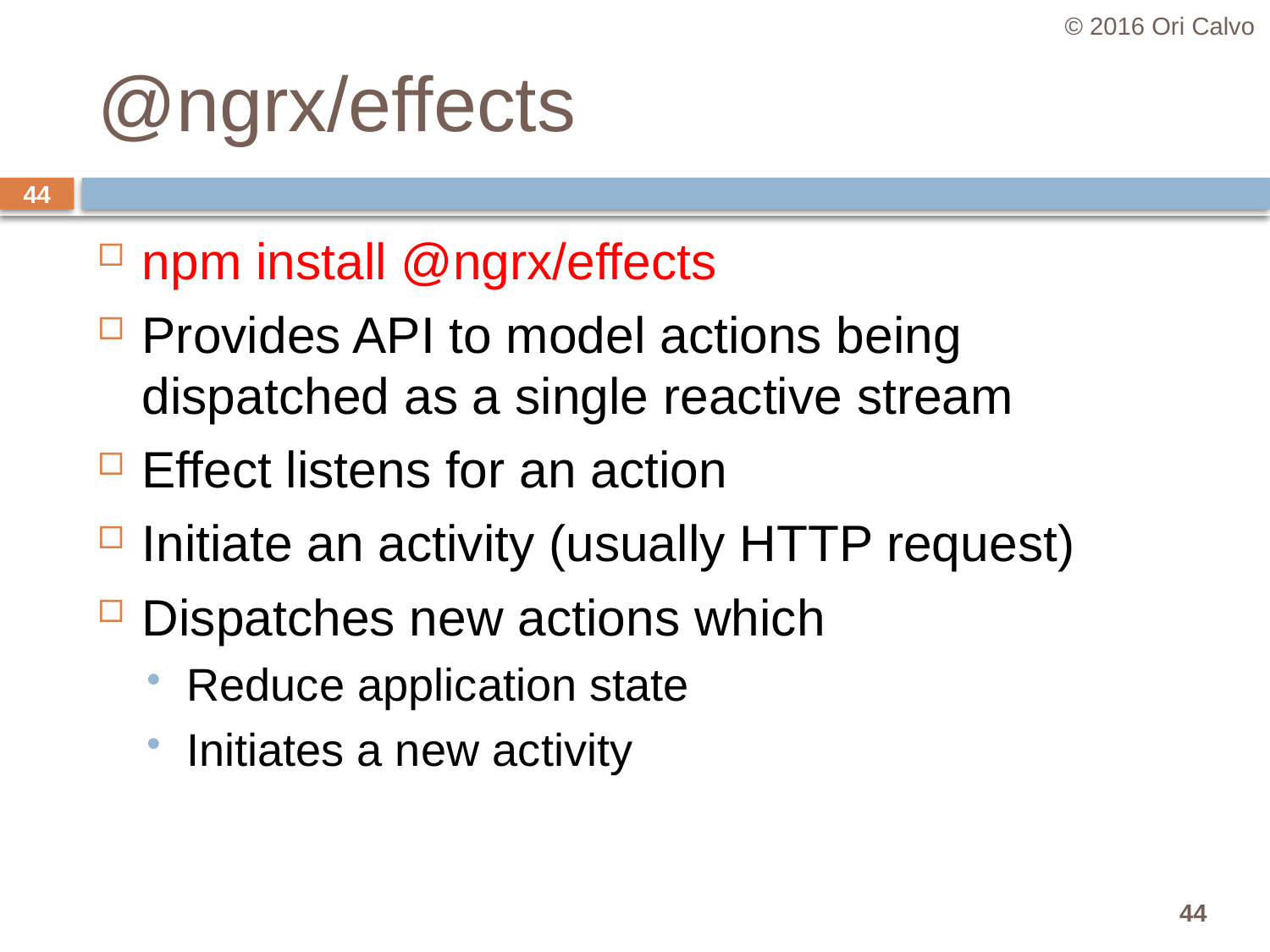

© 2016 Ori Calvo
# @ngrx/effects
44
npm install @ngrx/effects
Provides API to model actions being dispatched as a single reactive stream
Effect listens for an action
Initiate an activity (usually HTTP request)
Dispatches new actions which
Reduce application state
Initiates a new activity